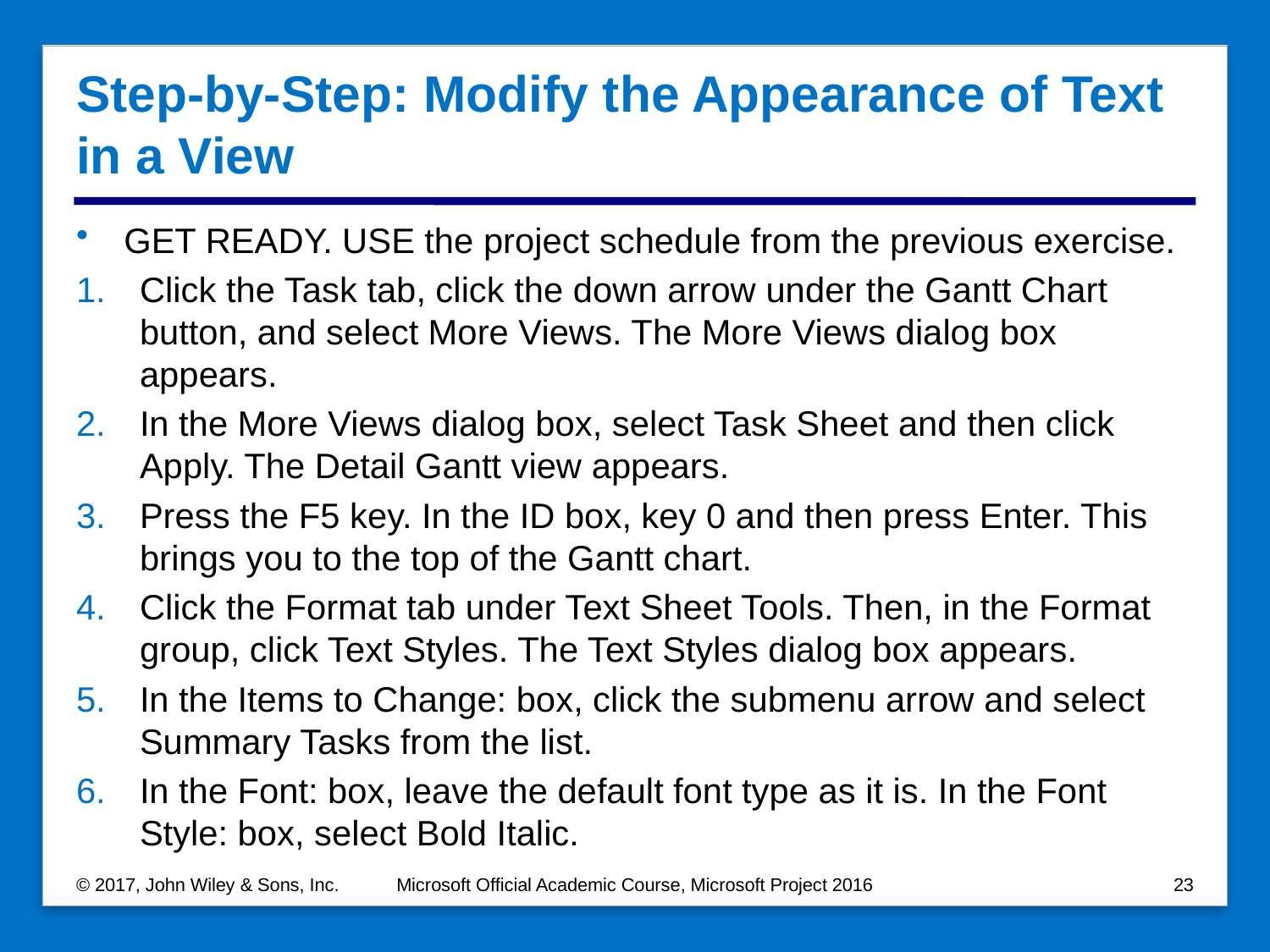

# Step-by-Step: Modify the Appearance of Text in a View
GET READY. USE the project schedule from the previous exercise.
Click the Task tab, click the down arrow under the Gantt Chart button, and select More Views. The More Views dialog box appears.
In the More Views dialog box, select Task Sheet and then click Apply. The Detail Gantt view appears.
Press the F5 key. In the ID box, key 0 and then press Enter. This brings you to the top of the Gantt chart.
Click the Format tab under Text Sheet Tools. Then, in the Format group, click Text Styles. The Text Styles dialog box appears.
In the Items to Change: box, click the submenu arrow and select Summary Tasks from the list.
In the Font: box, leave the default font type as it is. In the Font Style: box, select Bold Italic.

© 2017, John Wiley & Sons, Inc.
Microsoft Official Academic Course, Microsoft Project 2016
23